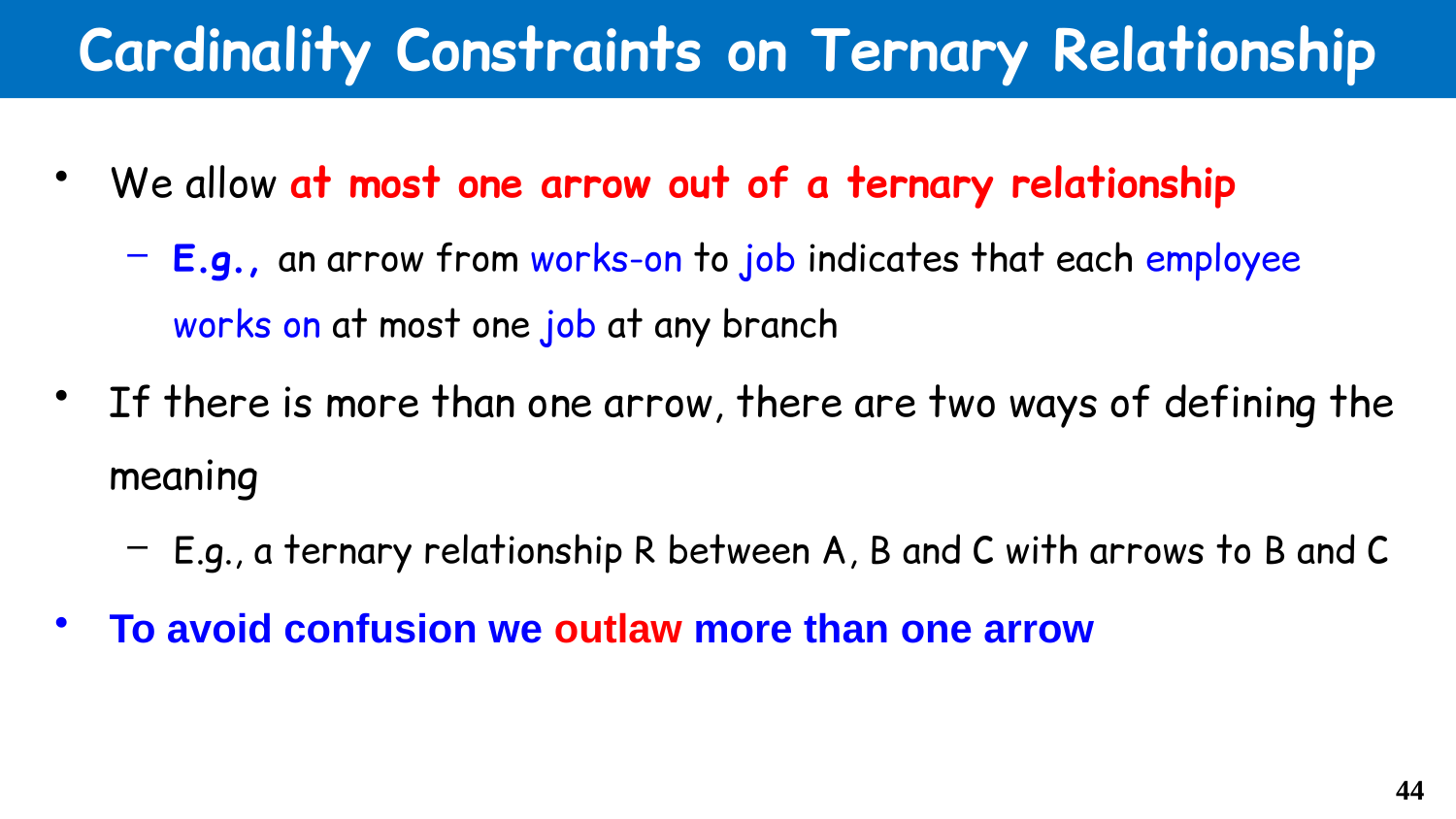

# Cardinality Constraints on Ternary Relationship
We allow at most one arrow out of a ternary relationship
E.g., an arrow from works-on to job indicates that each employee works on at most one job at any branch
If there is more than one arrow, there are two ways of defining the meaning
E.g., a ternary relationship R between A, B and C with arrows to B and C
To avoid confusion we outlaw more than one arrow